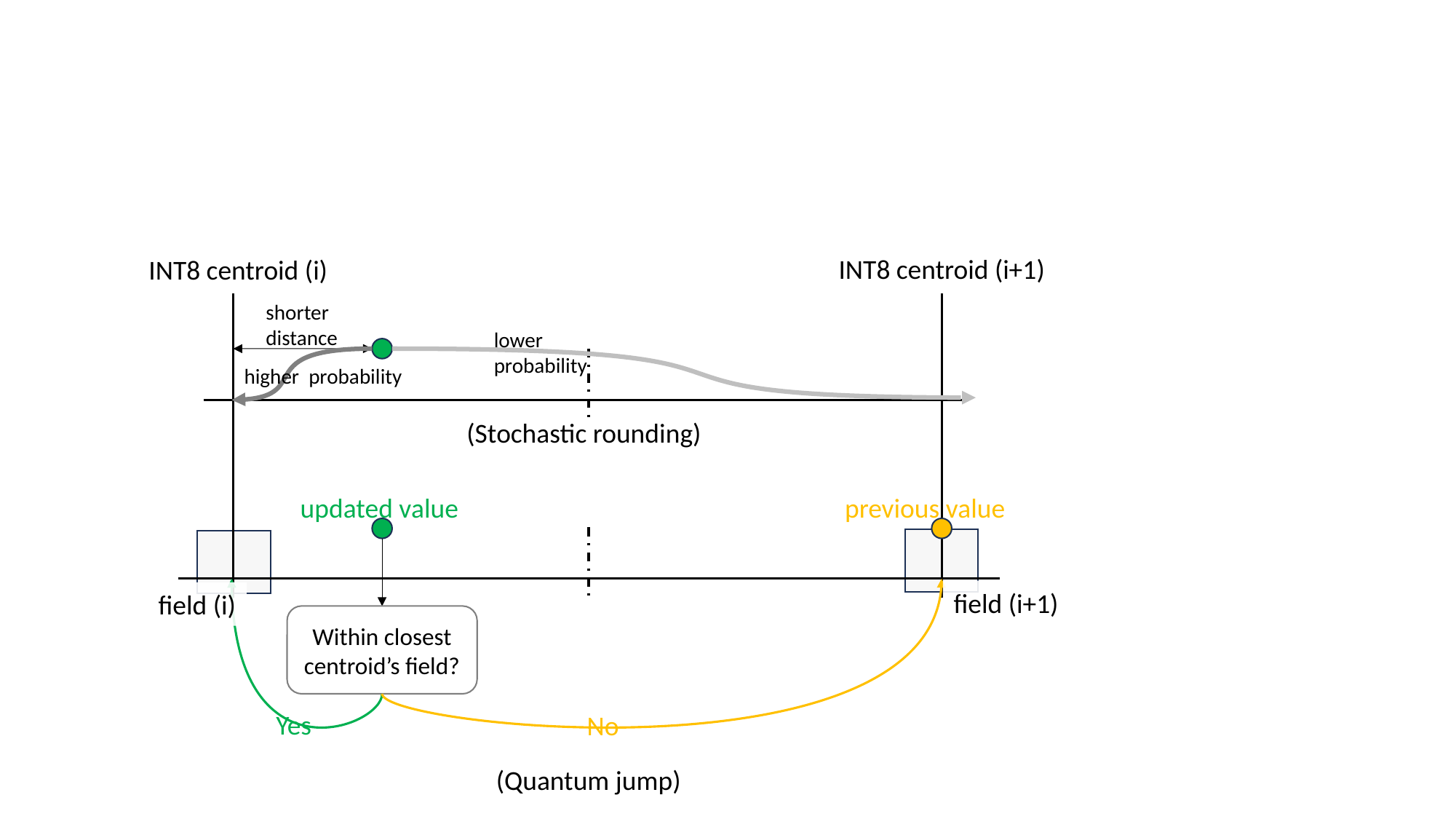

INT8 centroid (i+1)
INT8 centroid (i)
shorter
distance
lower
probability

higher  probability
(Stochastic rounding)
previous value
updated value

field (i+1)
field (i)
Within closest centroid’s field?
Yes
No
(Quantum jump)